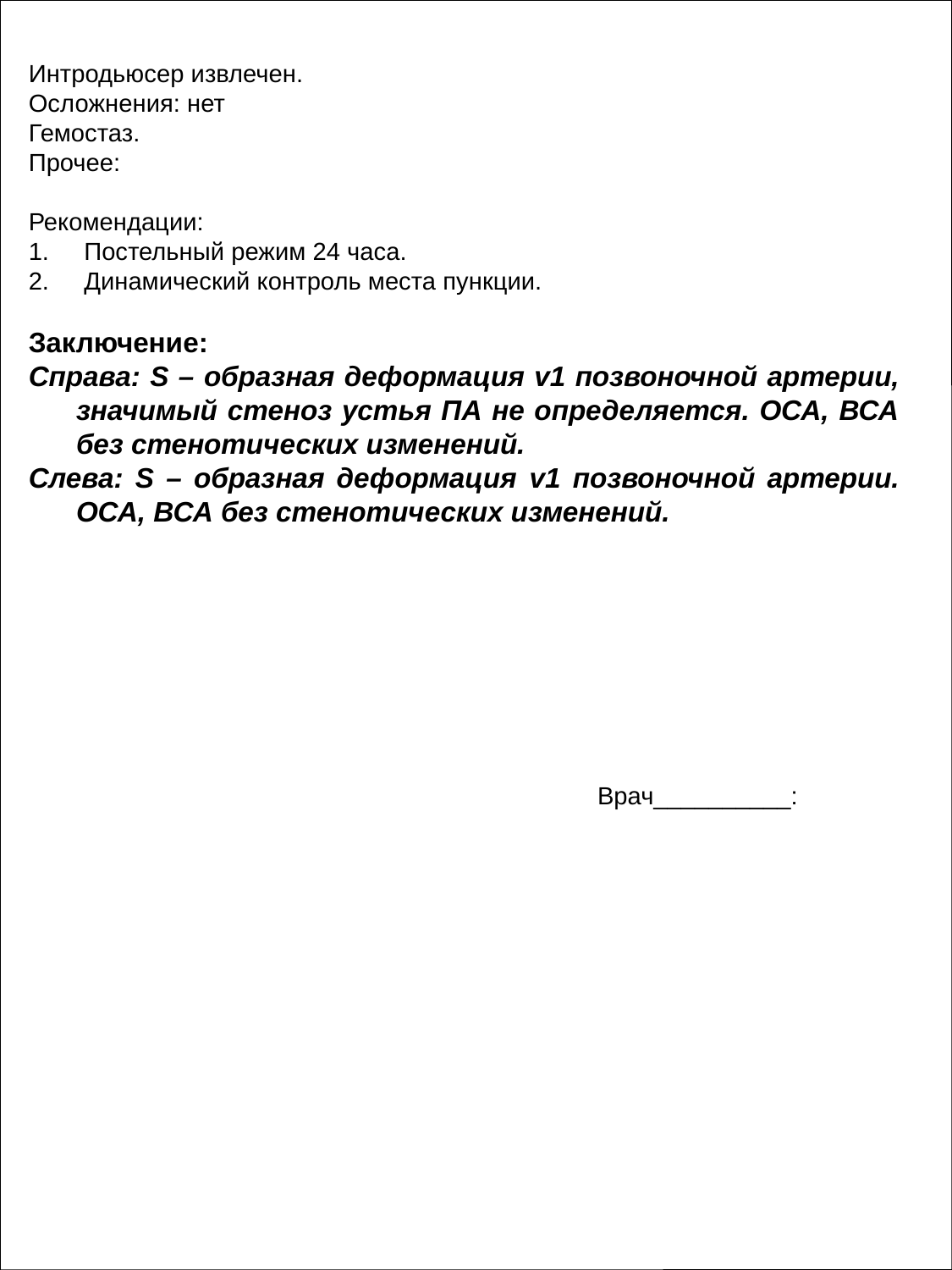

Интродьюсер извлечен.
Осложнения: нет
Гемостаз.
Прочее:

Рекомендации:
1.     Постельный режим 24 часа.
2.     Динамический контроль места пункции.

Заключение:
Справа: S – образная деформация v1 позвоночной артерии, значимый стеноз устья ПА не определяется. ОСА, ВСА без стенотических изменений.
Слева: S – образная деформация v1 позвоночной артерии. ОСА, ВСА без стенотических изменений.

Врач__________: